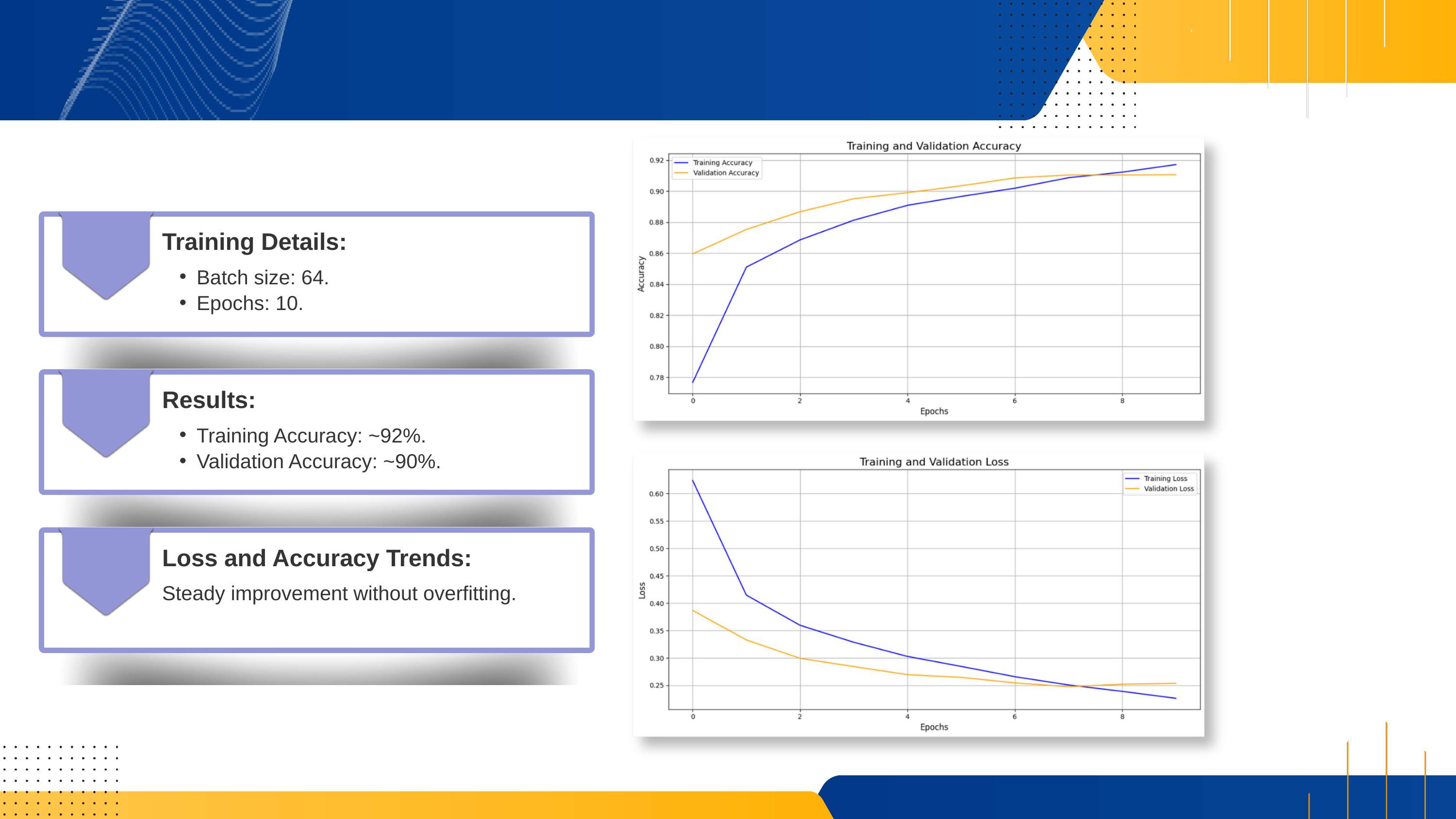

Training Details:
Batch size: 64.
Epochs: 10.

Results:
Training Accuracy: ~92%.
Validation Accuracy: ~90%.

Loss and Accuracy Trends:
Steady improvement without overfitting.